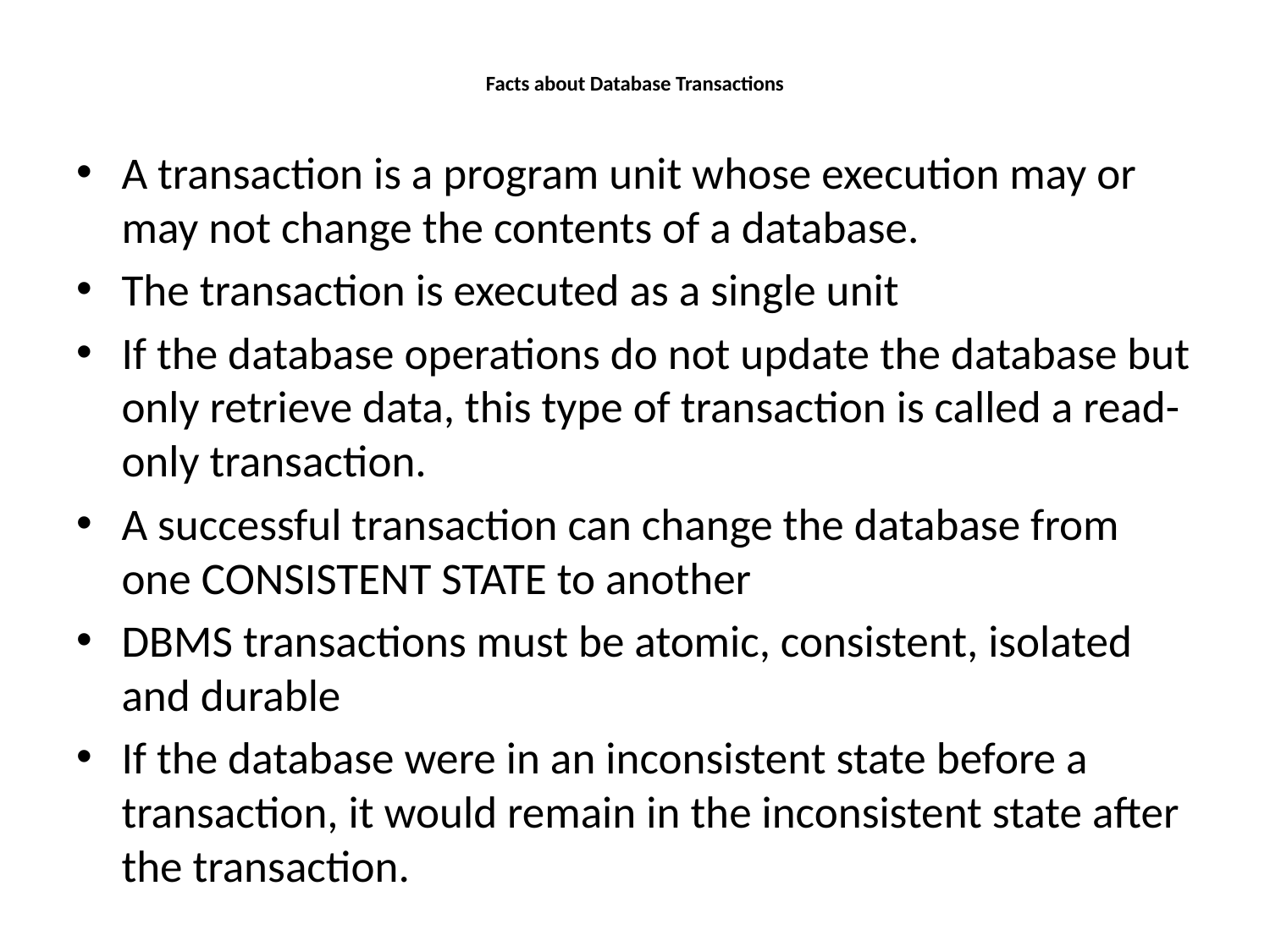

# Facts about Database Transactions
A transaction is a program unit whose execution may or may not change the contents of a database.
The transaction is executed as a single unit
If the database operations do not update the database but only retrieve data, this type of transaction is called a read-only transaction.
A successful transaction can change the database from one CONSISTENT STATE to another
DBMS transactions must be atomic, consistent, isolated and durable
If the database were in an inconsistent state before a transaction, it would remain in the inconsistent state after the transaction.